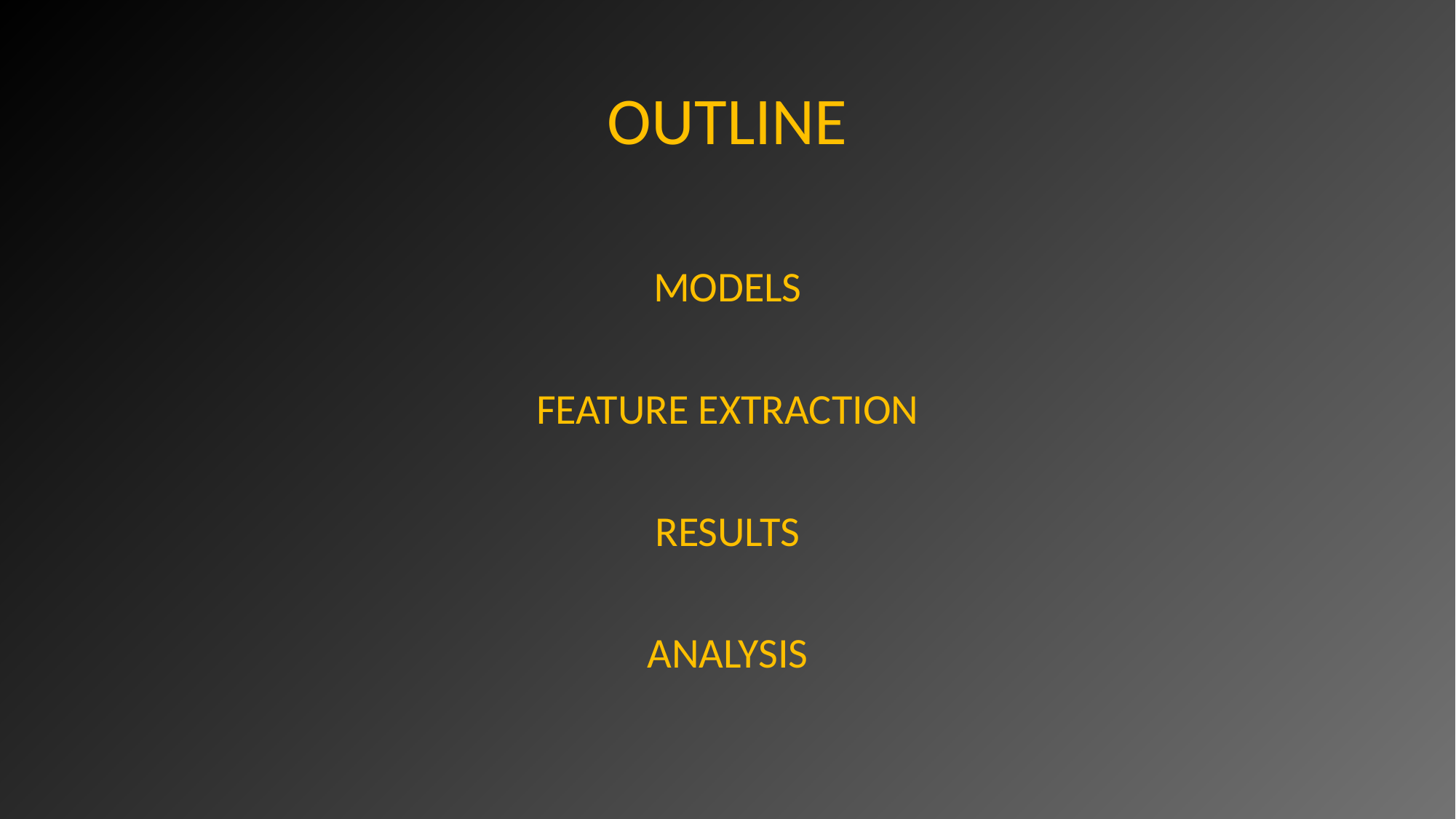

# Outline
Models

Feature Extraction

Results

Analysis